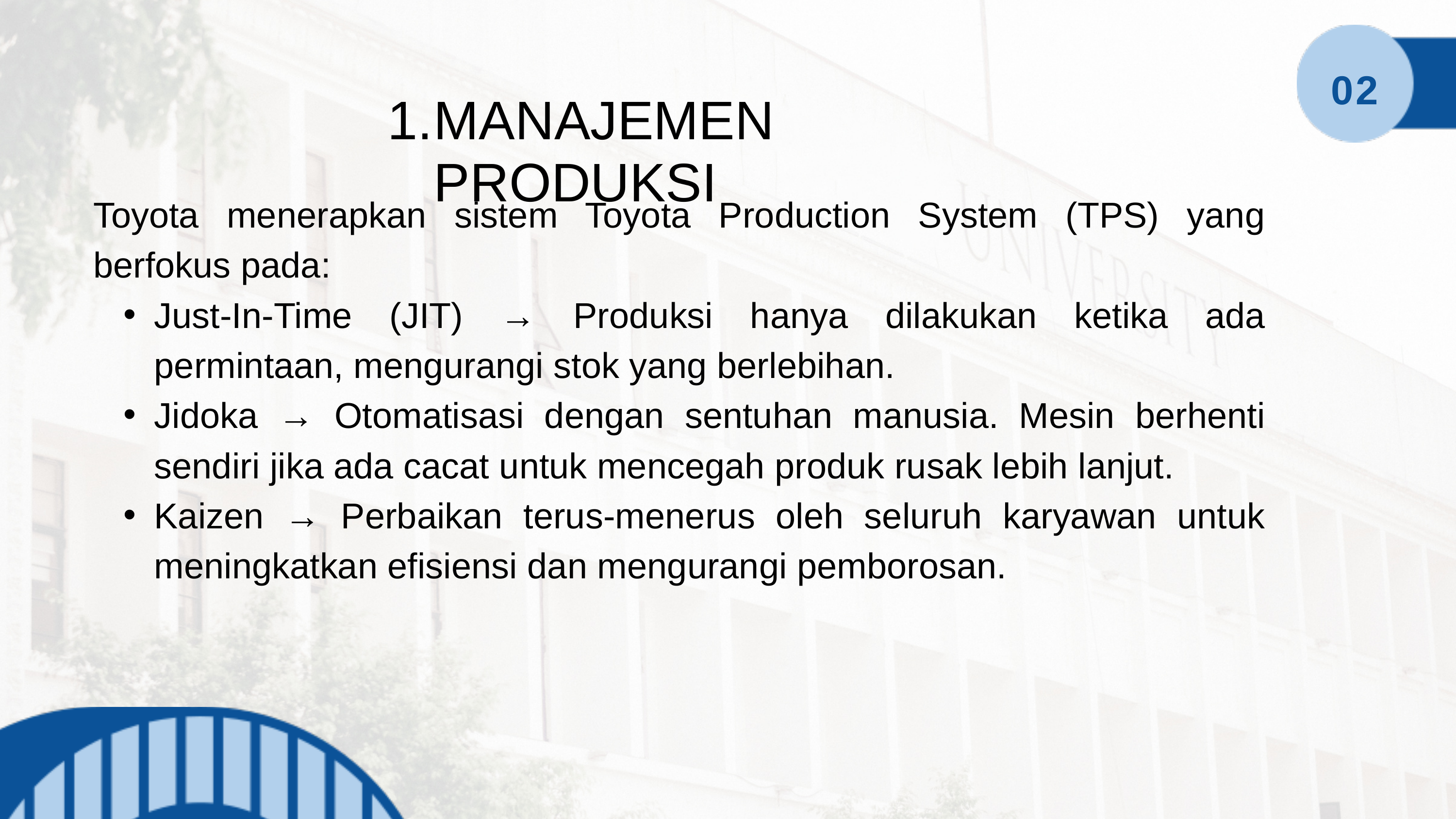

02
MANAJEMEN PRODUKSI
Toyota menerapkan sistem Toyota Production System (TPS) yang berfokus pada:
Just-In-Time (JIT) → Produksi hanya dilakukan ketika ada permintaan, mengurangi stok yang berlebihan.
Jidoka → Otomatisasi dengan sentuhan manusia. Mesin berhenti sendiri jika ada cacat untuk mencegah produk rusak lebih lanjut.
Kaizen → Perbaikan terus-menerus oleh seluruh karyawan untuk meningkatkan efisiensi dan mengurangi pemborosan.